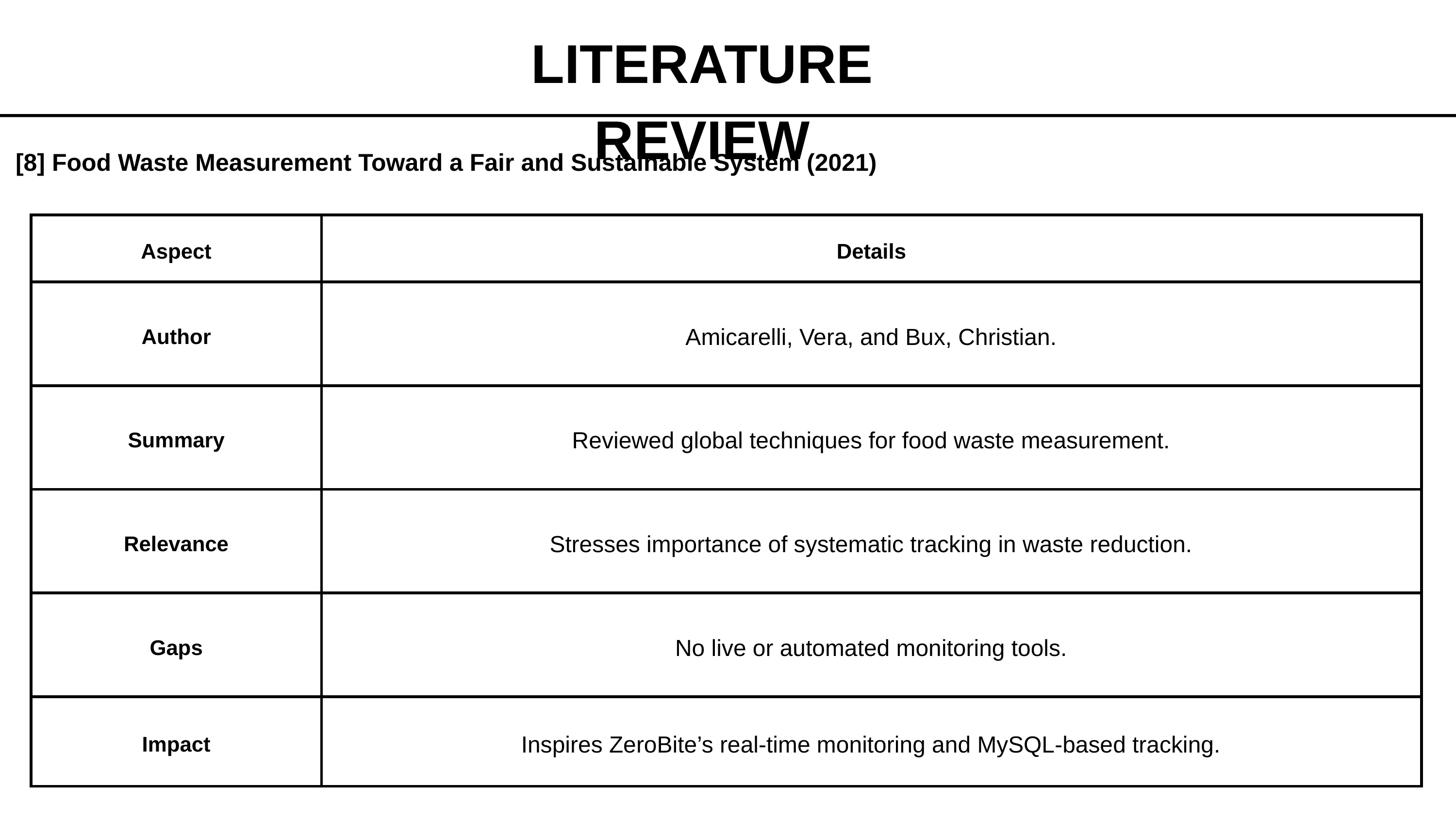

LITERATURE REVIEW

[8] Food Waste Measurement Toward a Fair and Sustainable System (2021)
| Aspect | Details |
| --- | --- |
| Author | Amicarelli, Vera, and Bux, Christian. |
| Summary | Reviewed global techniques for food waste measurement. |
| Relevance | Stresses importance of systematic tracking in waste reduction. |
| Gaps | No live or automated monitoring tools. |
| Impact | Inspires ZeroBite’s real-time monitoring and MySQL-based tracking. |